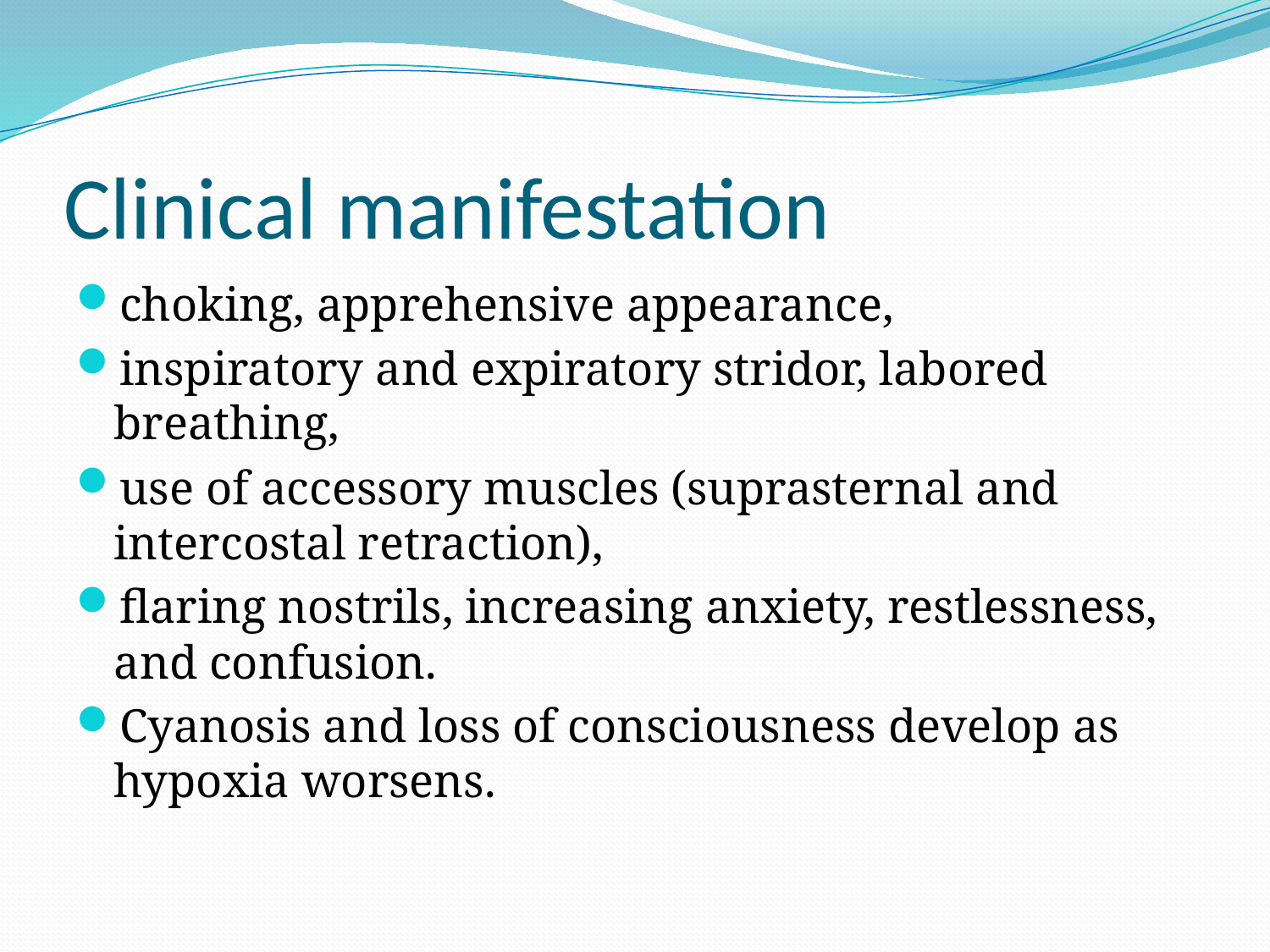

# Clinical manifestation
choking, apprehensive appearance,
inspiratory and expiratory stridor, labored breathing,
use of accessory muscles (suprasternal and intercostal retraction),
flaring nostrils, increasing anxiety, restlessness, and confusion.
Cyanosis and loss of consciousness develop as hypoxia worsens.